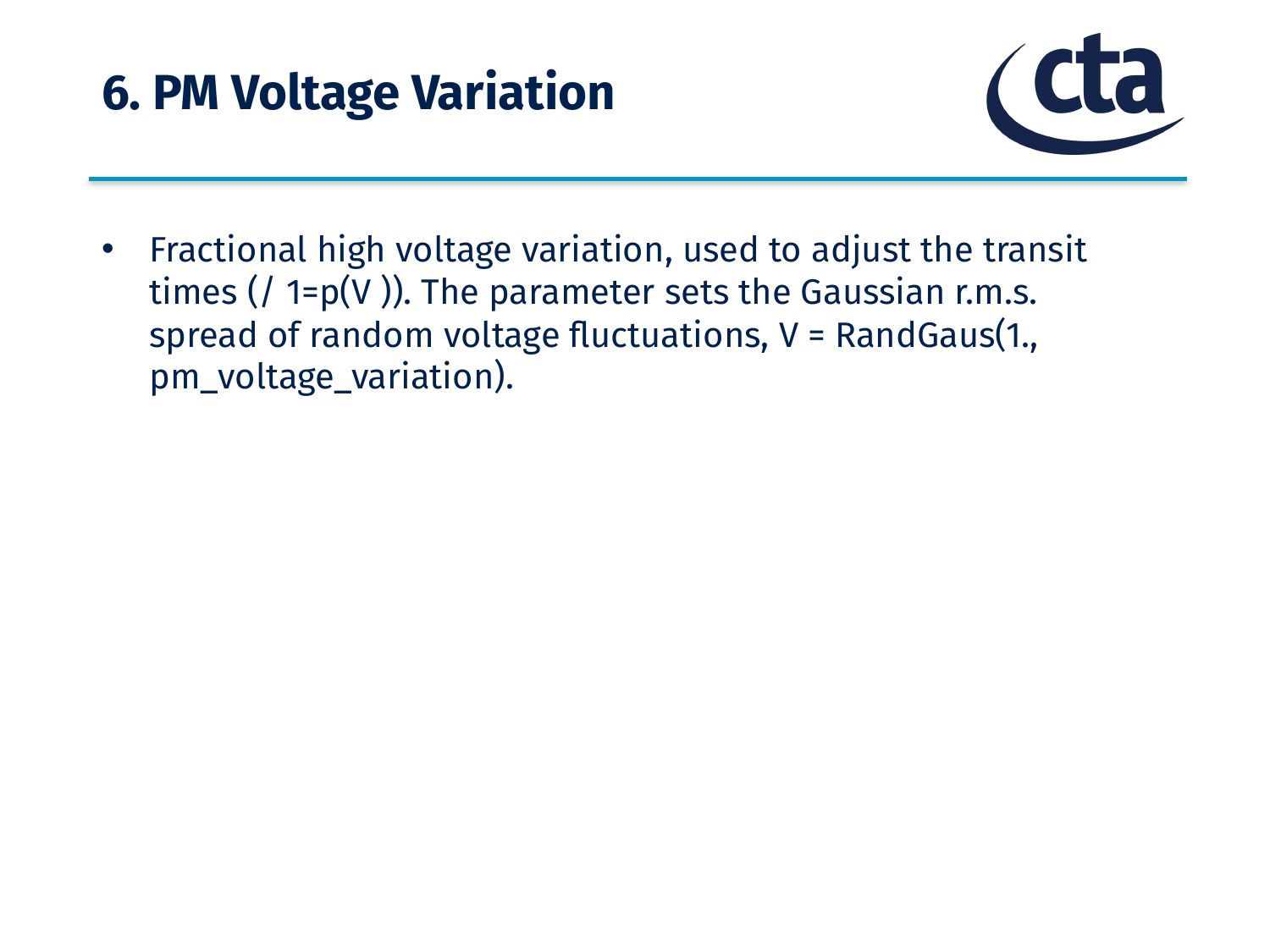

# 6. PM Voltage Variation
Fractional high voltage variation, used to adjust the transit times (/ 1=p(V )). The parameter sets the Gaussian r.m.s. spread of random voltage fluctuations, V = RandGaus(1., pm_voltage_variation).